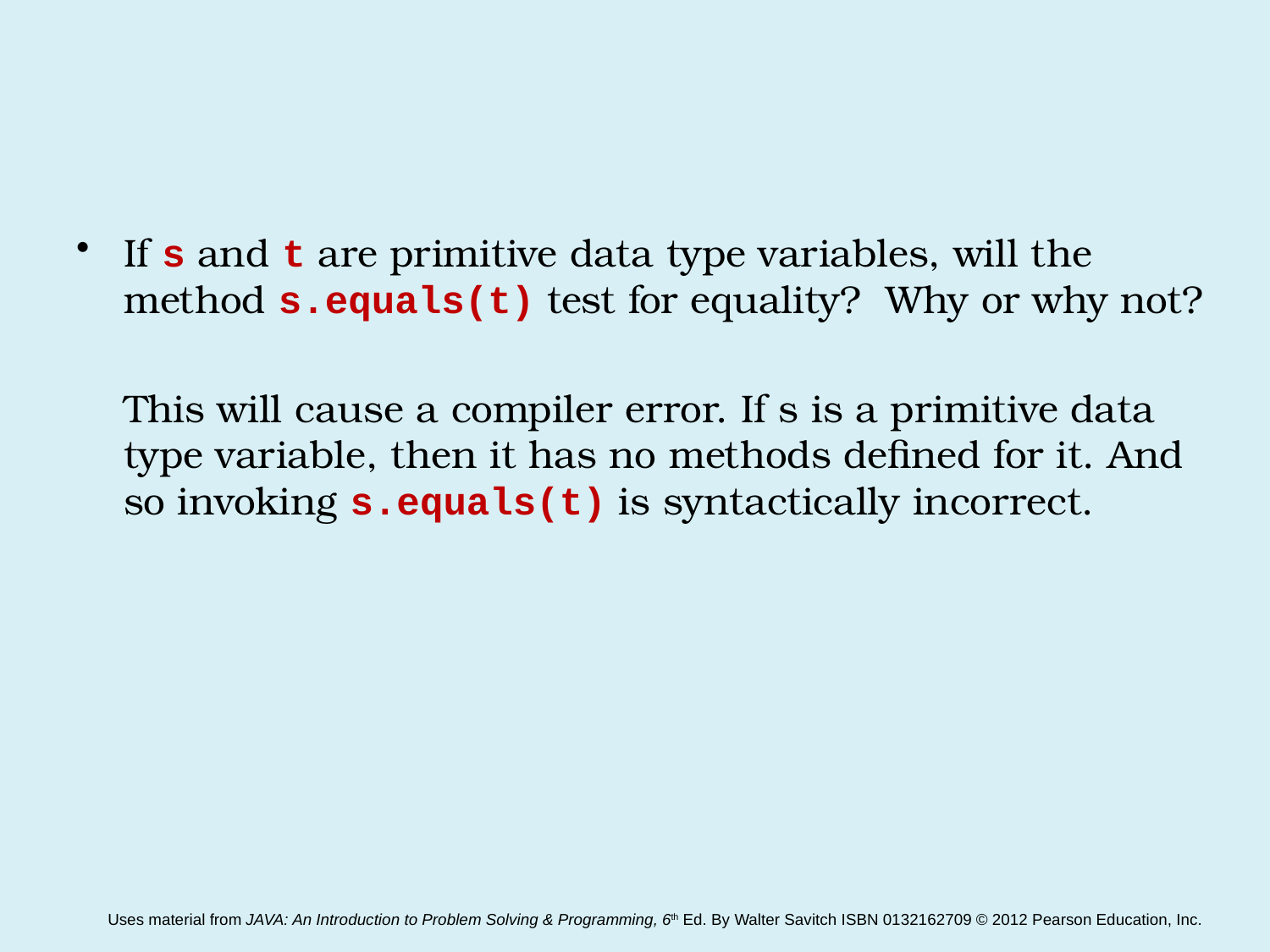

#
If s and t are primitive data type variables, will the method s.equals(t) test for equality?  Why or why not?

This will cause a compiler error. If s is a primitive data type variable, then it has no methods defined for it. And so invoking s.equals(t) is syntactically incorrect.